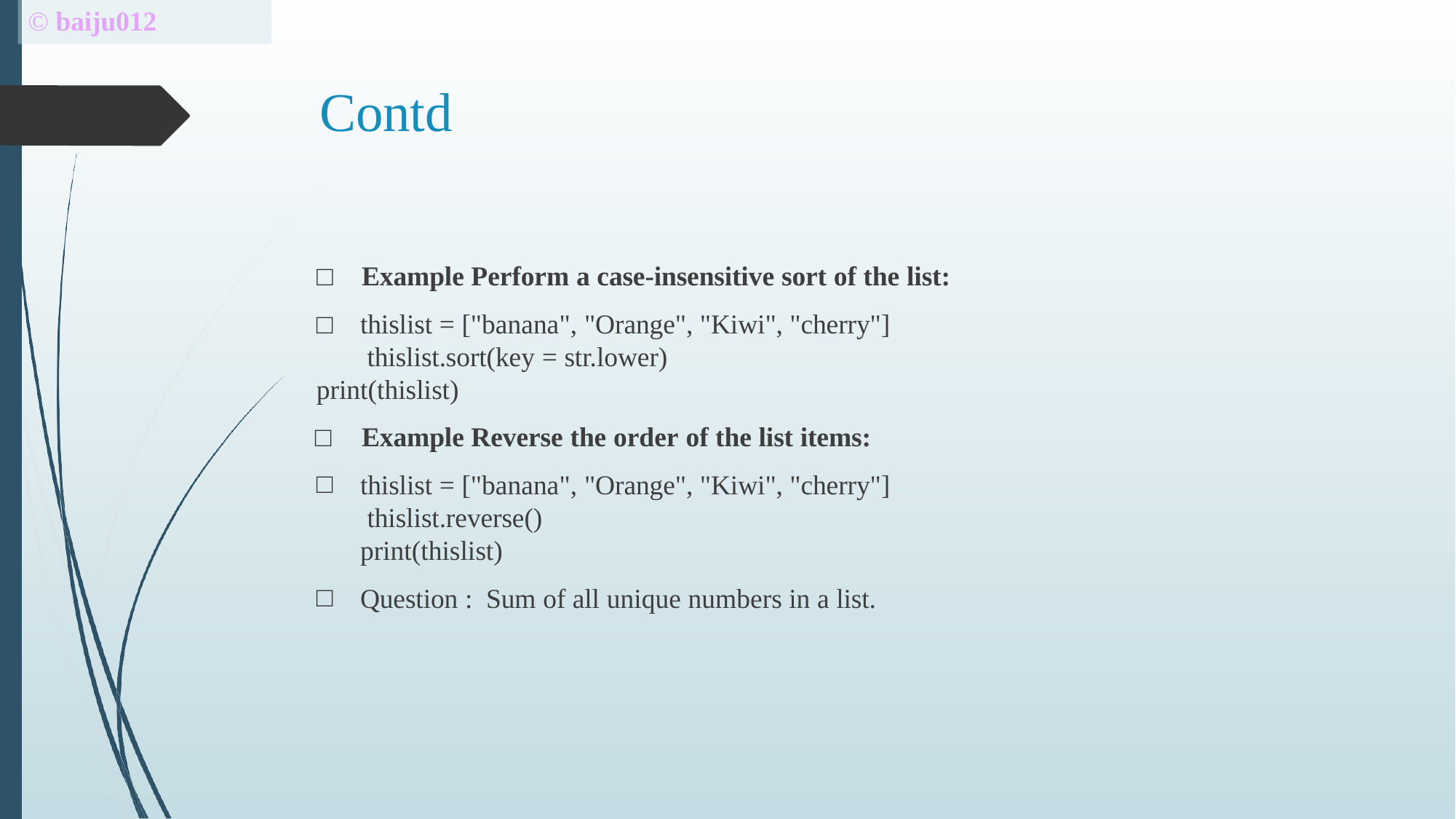

# © baiju012
Contd
□	Example Perform a case-insensitive sort of the list:
□	thislist = ["banana", "Orange", "Kiwi", "cherry"]  thislist.sort(key = str.lower)
print(thislist)
□	Example Reverse the order of the list items:
thislist = ["banana", "Orange", "Kiwi", "cherry"]  thislist.reverse()
print(thislist)
Question : Sum of all unique numbers in a list.